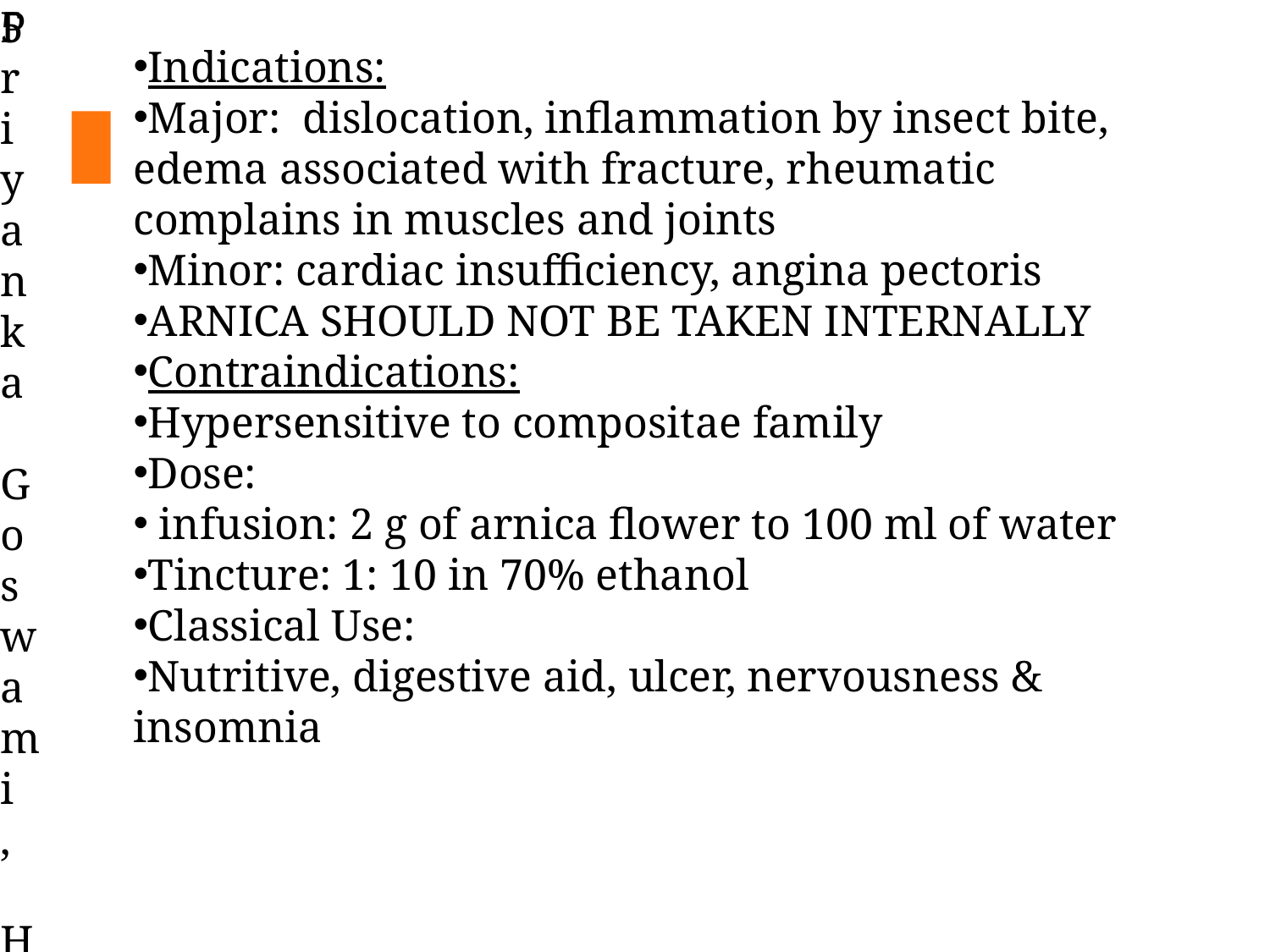

5
Priyanka Goswami, H K College of Pharmacy
Indications:
Major:  dislocation, inflammation by insect bite, edema associated with fracture, rheumatic complains in muscles and joints
Minor: cardiac insufficiency, angina pectoris
ARNICA SHOULD NOT BE TAKEN INTERNALLY
Contraindications:
Hypersensitive to compositae family
Dose:
 infusion: 2 g of arnica flower to 100 ml of water
Tincture: 1: 10 in 70% ethanol
Classical Use:
Nutritive, digestive aid, ulcer, nervousness & insomnia